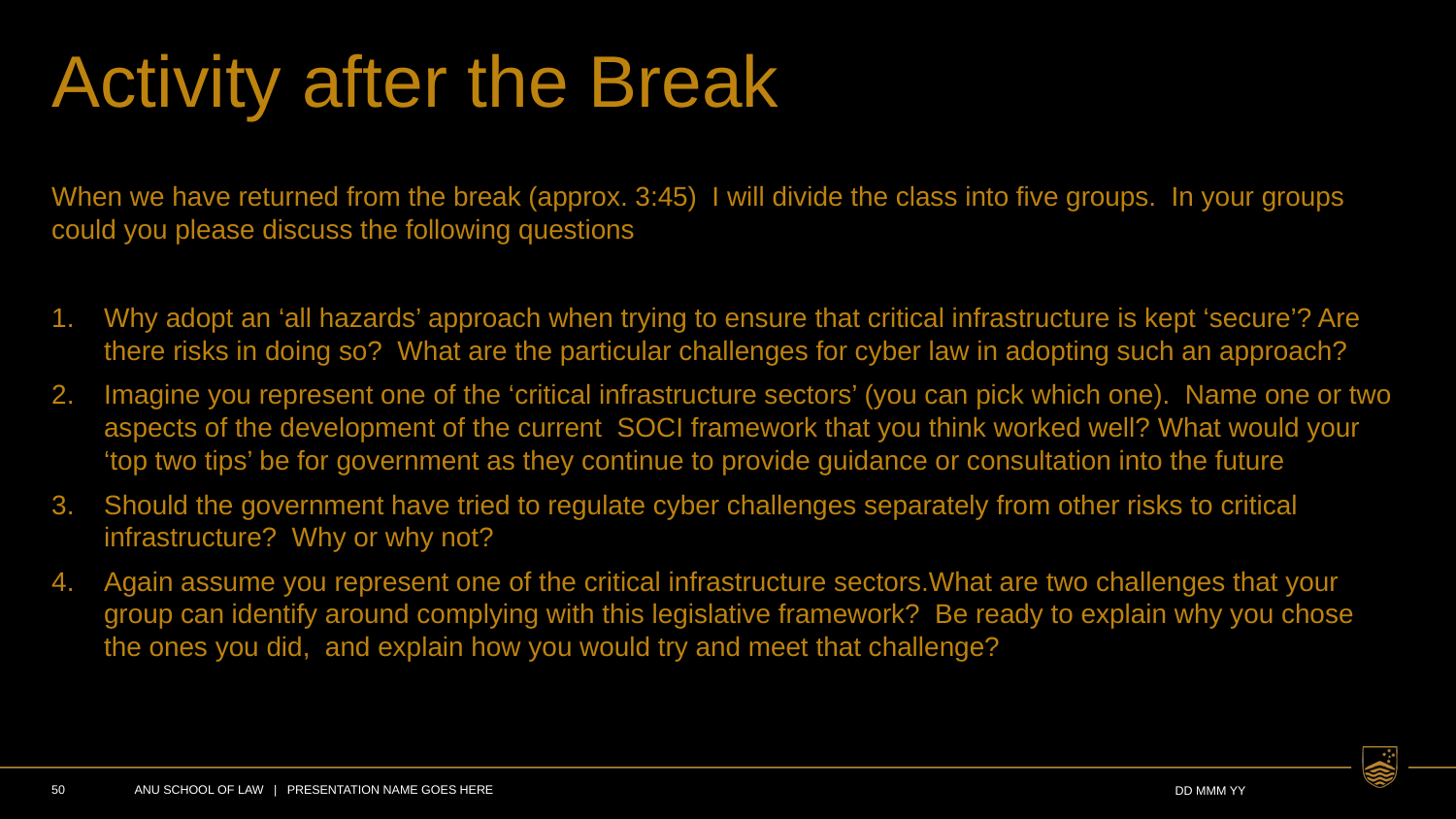

Activity after the Break
When we have returned from the break (approx. 3:45)  I will divide the class into five groups.  In your groups  could you please discuss the following questions

Why adopt an ‘all hazards’ approach when trying to ensure that critical infrastructure is kept ‘secure’? Are there risks in doing so?  What are the particular challenges for cyber law in adopting such an approach?
Imagine you represent one of the ‘critical infrastructure sectors’ (you can pick which one).  Name one or two aspects of the development of the current  SOCI framework that you think worked well? What would your ‘top two tips’ be for government as they continue to provide guidance or consultation into the future
Should the government have tried to regulate cyber challenges separately from other risks to critical infrastructure?  Why or why not?
Again assume you represent one of the critical infrastructure sectors.What are two challenges that your group can identify around complying with this legislative framework?  Be ready to explain why you chose the ones you did,  and explain how you would try and meet that challenge?

50
ANU SCHOOL OF LAW   |   PRESENTATION NAME GOES HERE
DD MMM YY